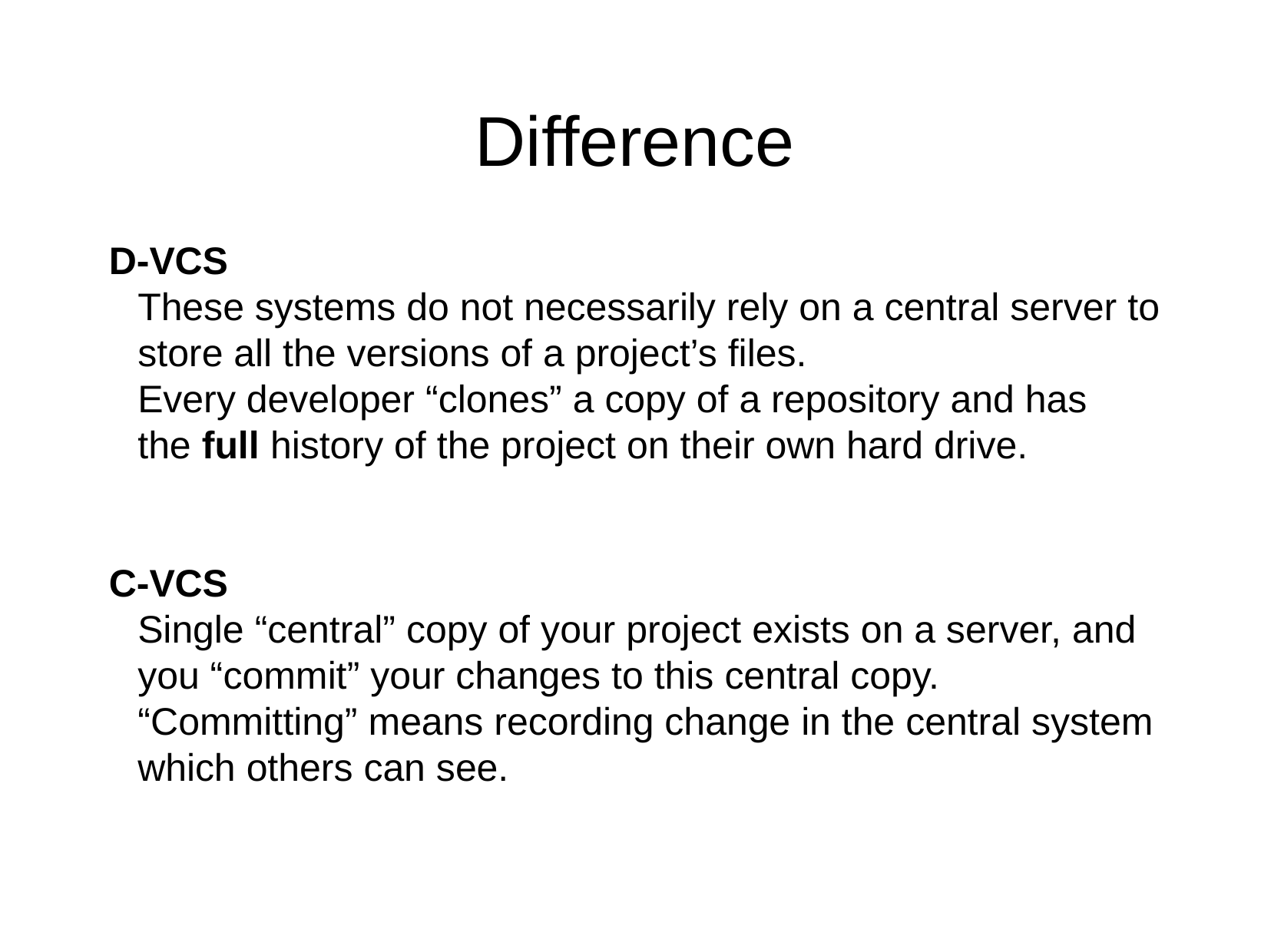

# Difference
D-VCS
	These systems do not necessarily rely on a central server to store all the versions of a project’s files.
	Every developer “clones” a copy of a repository and has the full history of the project on their own hard drive.

C-VCS
	Single “central” copy of your project exists on a server, and you “commit” your changes to this central copy.
	“Committing” means recording change in the central system which others can see.